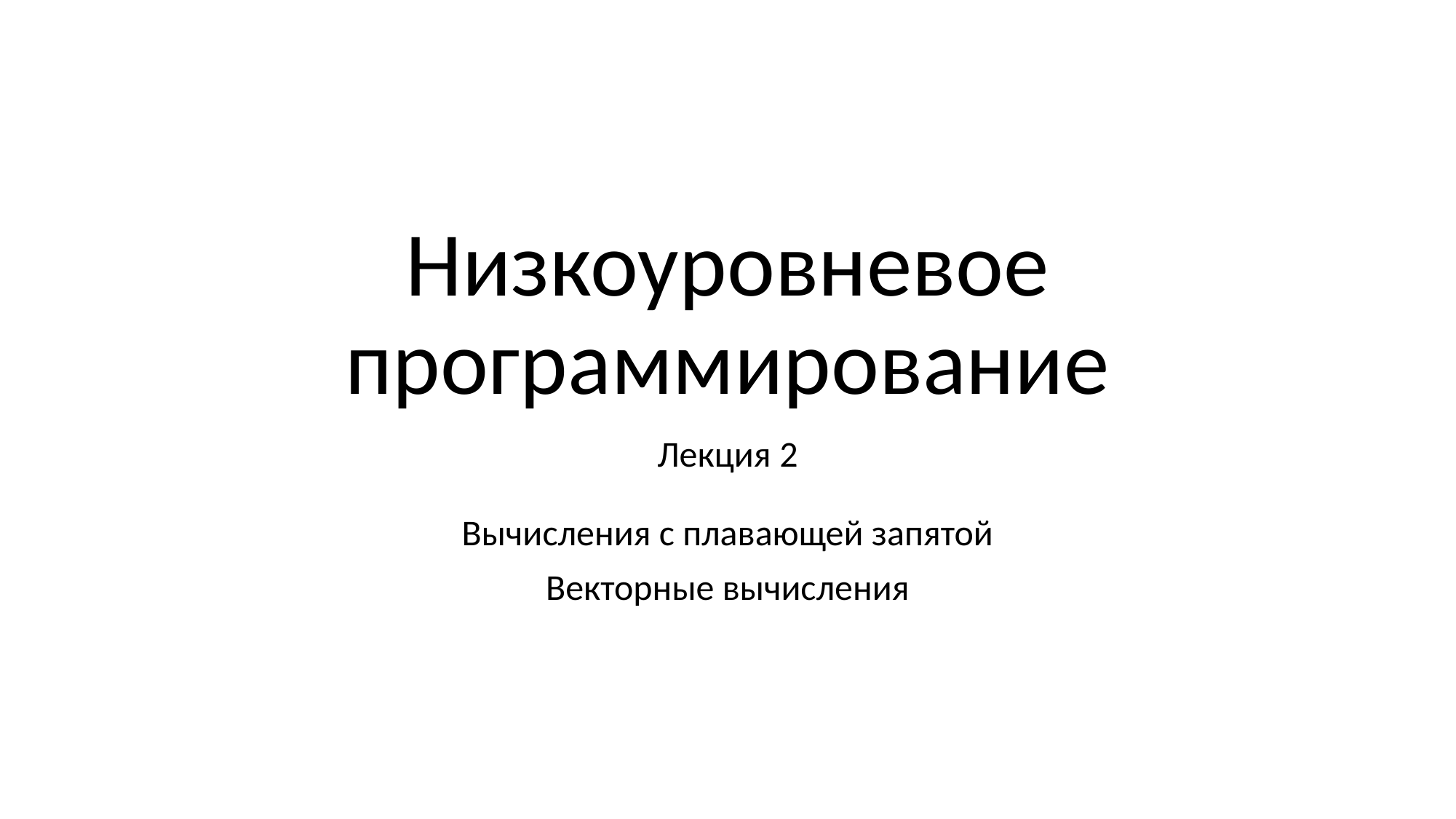

# Низкоуровневое программирование
Лекция 2
Вычисления с плавающей запятой
Векторные вычисления